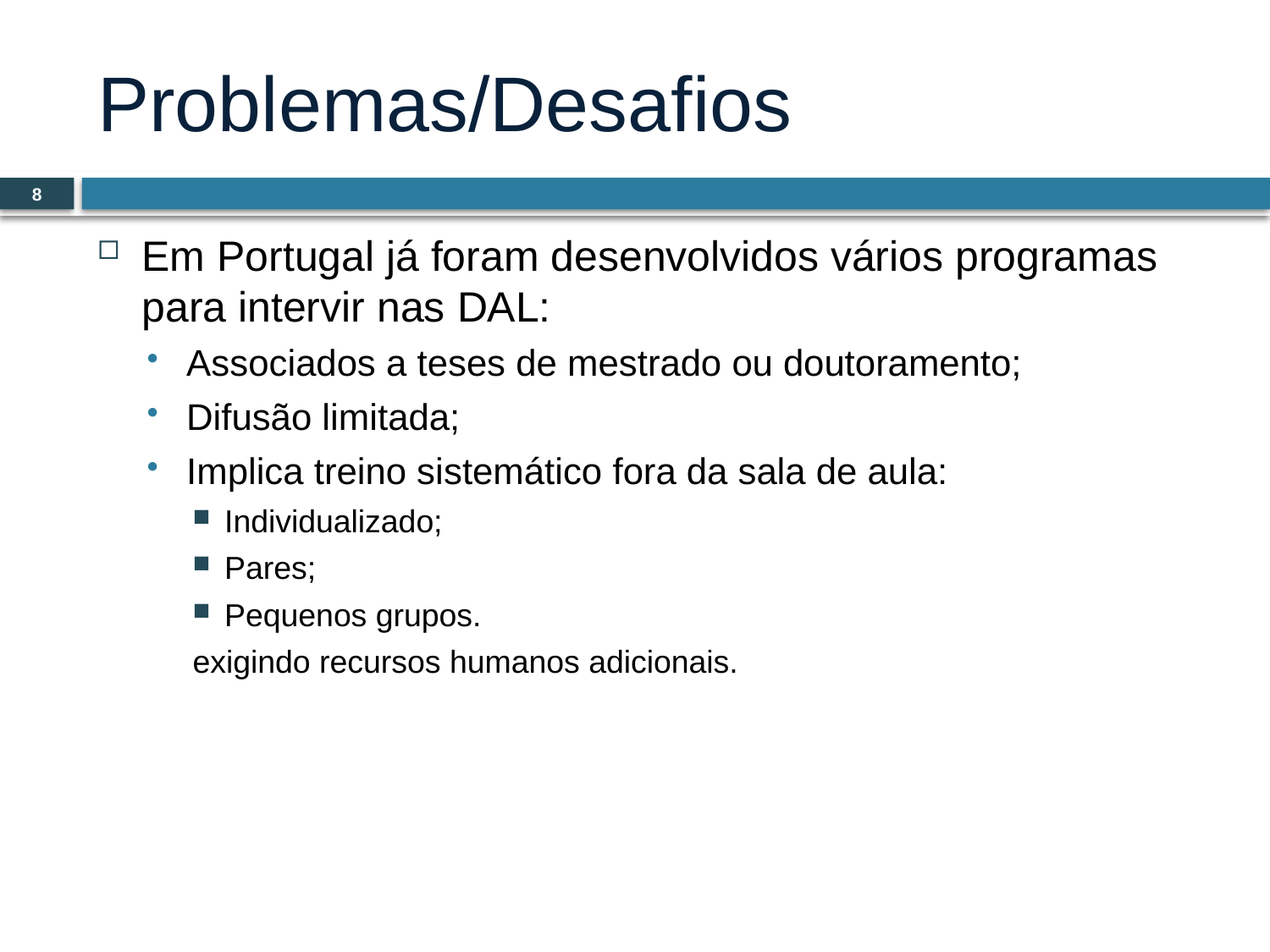

# Problemas/Desafios
8
Em Portugal já foram desenvolvidos vários programas para intervir nas DAL:
Associados a teses de mestrado ou doutoramento;
Difusão limitada;
Implica treino sistemático fora da sala de aula:
Individualizado;
Pares;
Pequenos grupos.
exigindo recursos humanos adicionais.